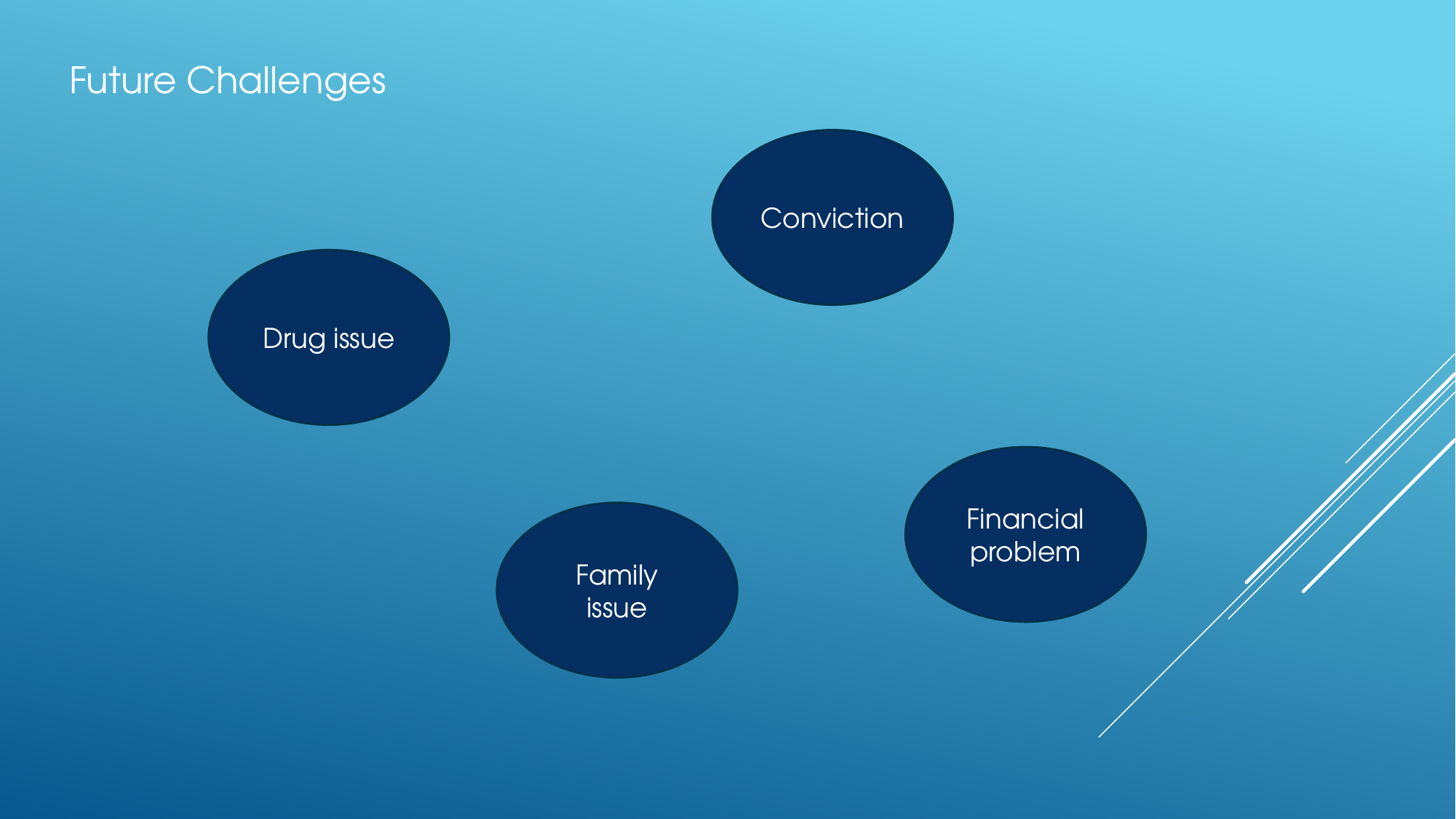

Future Challenges
Conviction
Drug issue
Financial problem
Family issue